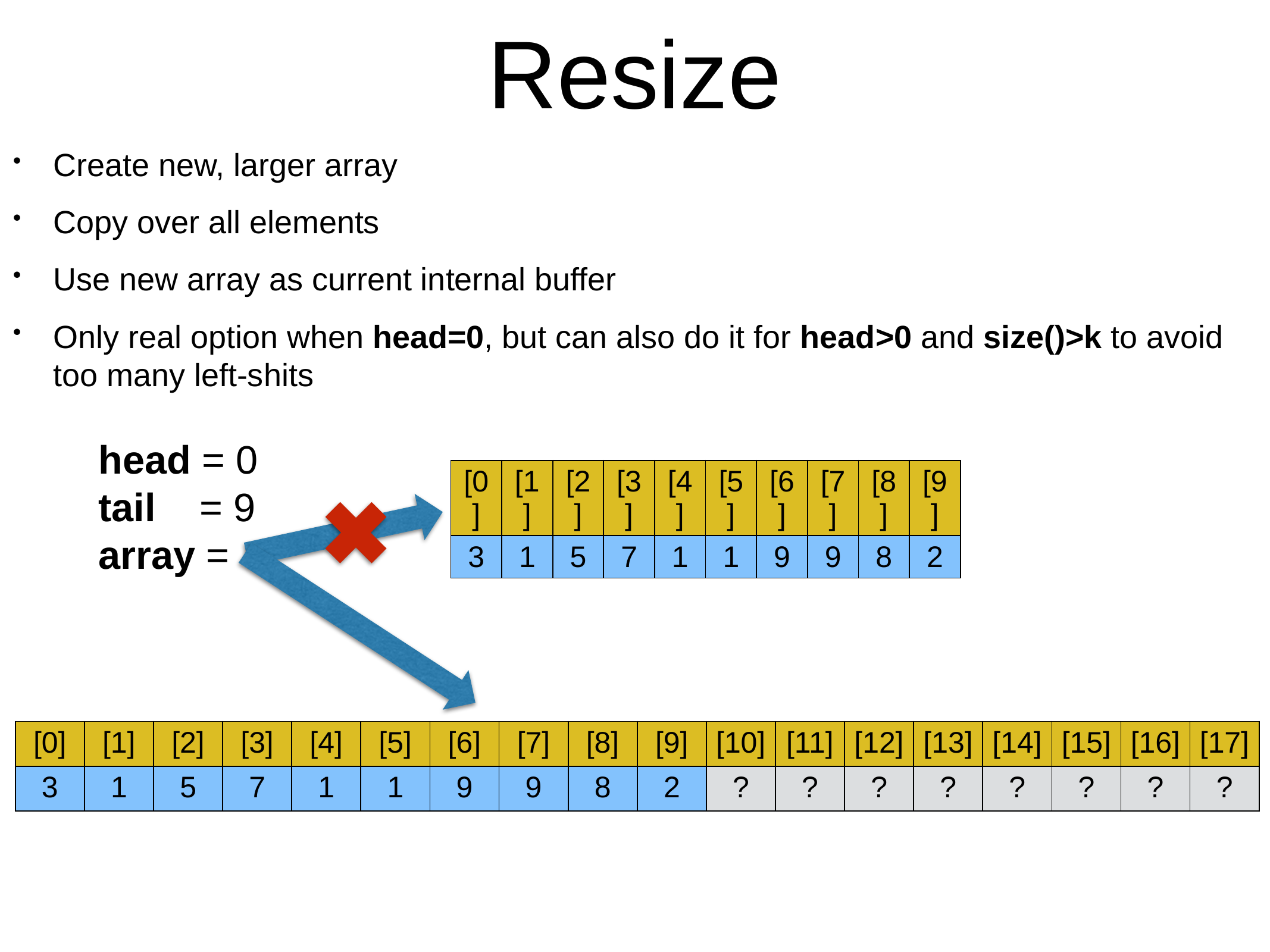

# Resize
Create new, larger array
Copy over all elements
Use new array as current internal buffer
Only real option when head=0, but can also do it for head>0 and size()>k to avoid too many left-shits
head = 0
tail    = 9
array =
| [0] | [1] | [2] | [3] | [4] | [5] | [6] | [7] | [8] | [9] |
| --- | --- | --- | --- | --- | --- | --- | --- | --- | --- |
| 3 | 1 | 5 | 7 | 1 | 1 | 9 | 9 | 8 | 2 |

| [0] | [1] | [2] | [3] | [4] | [5] | [6] | [7] | [8] | [9] | [10] | [11] | [12] | [13] | [14] | [15] | [16] | [17] |
| --- | --- | --- | --- | --- | --- | --- | --- | --- | --- | --- | --- | --- | --- | --- | --- | --- | --- |
| 3 | 1 | 5 | 7 | 1 | 1 | 9 | 9 | 8 | 2 | ? | ? | ? | ? | ? | ? | ? | ? |